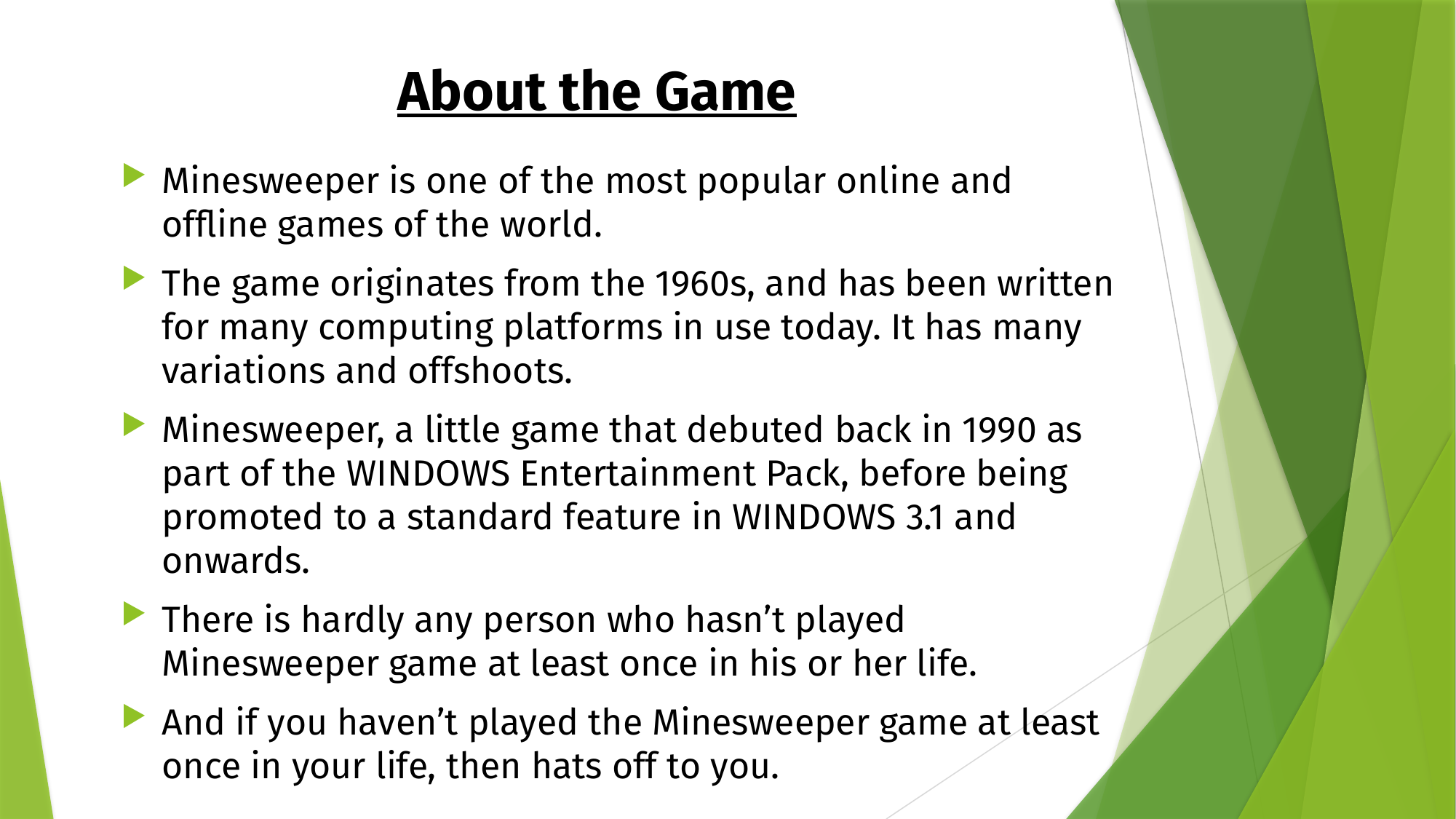

# About the Game
Minesweeper is one of the most popular online and offline games of the world.
The game originates from the 1960s, and has been written for many computing platforms in use today. It has many variations and offshoots.
Minesweeper, a little game that debuted back in 1990 as part of the WINDOWS Entertainment Pack, before being promoted to a standard feature in WINDOWS 3.1 and onwards.
There is hardly any person who hasn’t played Minesweeper game at least once in his or her life.
And if you haven’t played the Minesweeper game at least once in your life, then hats off to you.